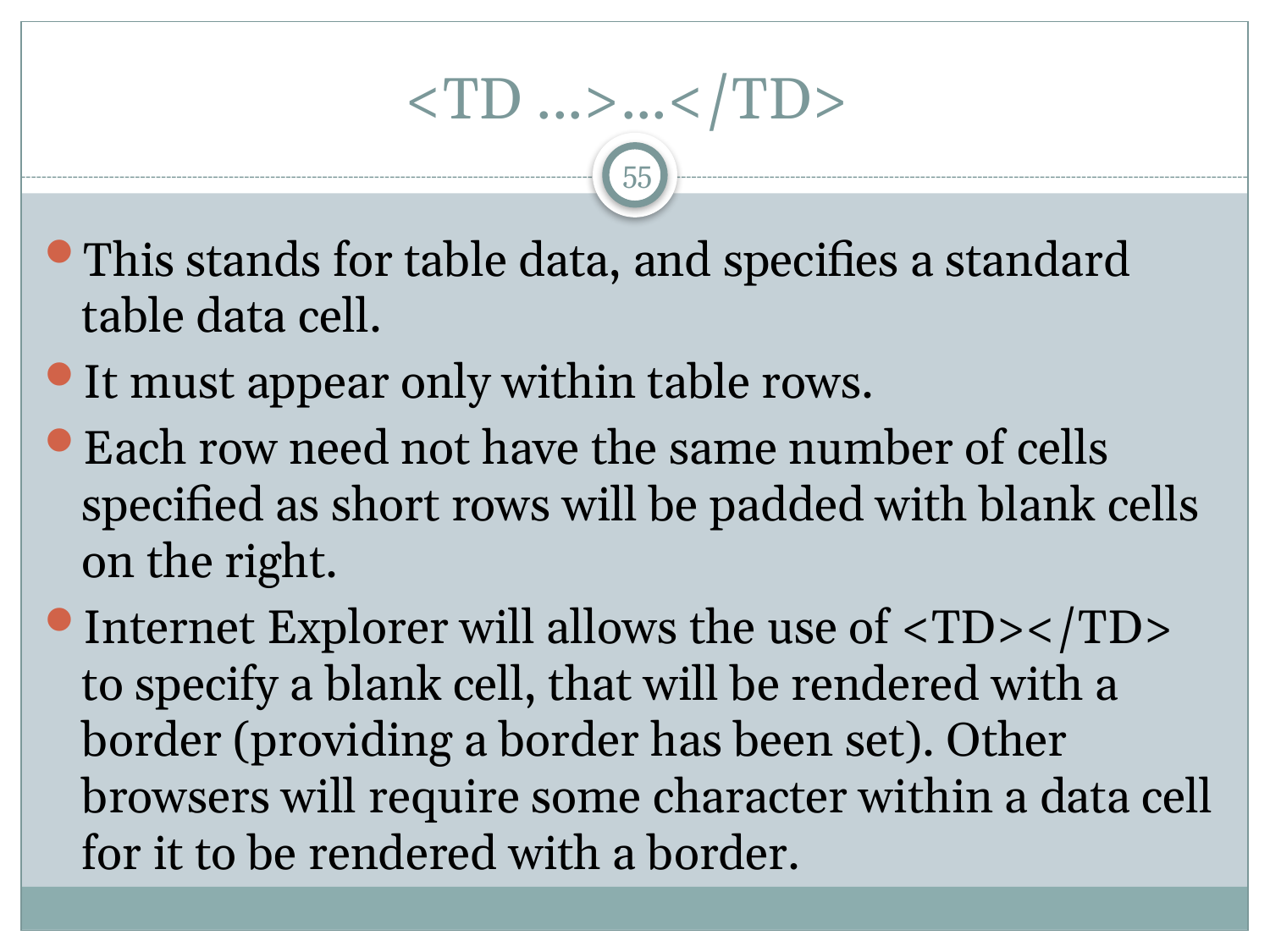

# <TD ...>...</TD>
55
This stands for table data, and specifies a standard table data cell.
It must appear only within table rows.
Each row need not have the same number of cells specified as short rows will be padded with blank cells on the right.
Internet Explorer will allows the use of <TD></TD> to specify a blank cell, that will be rendered with a border (providing a border has been set). Other browsers will require some character within a data cell for it to be rendered with a border.